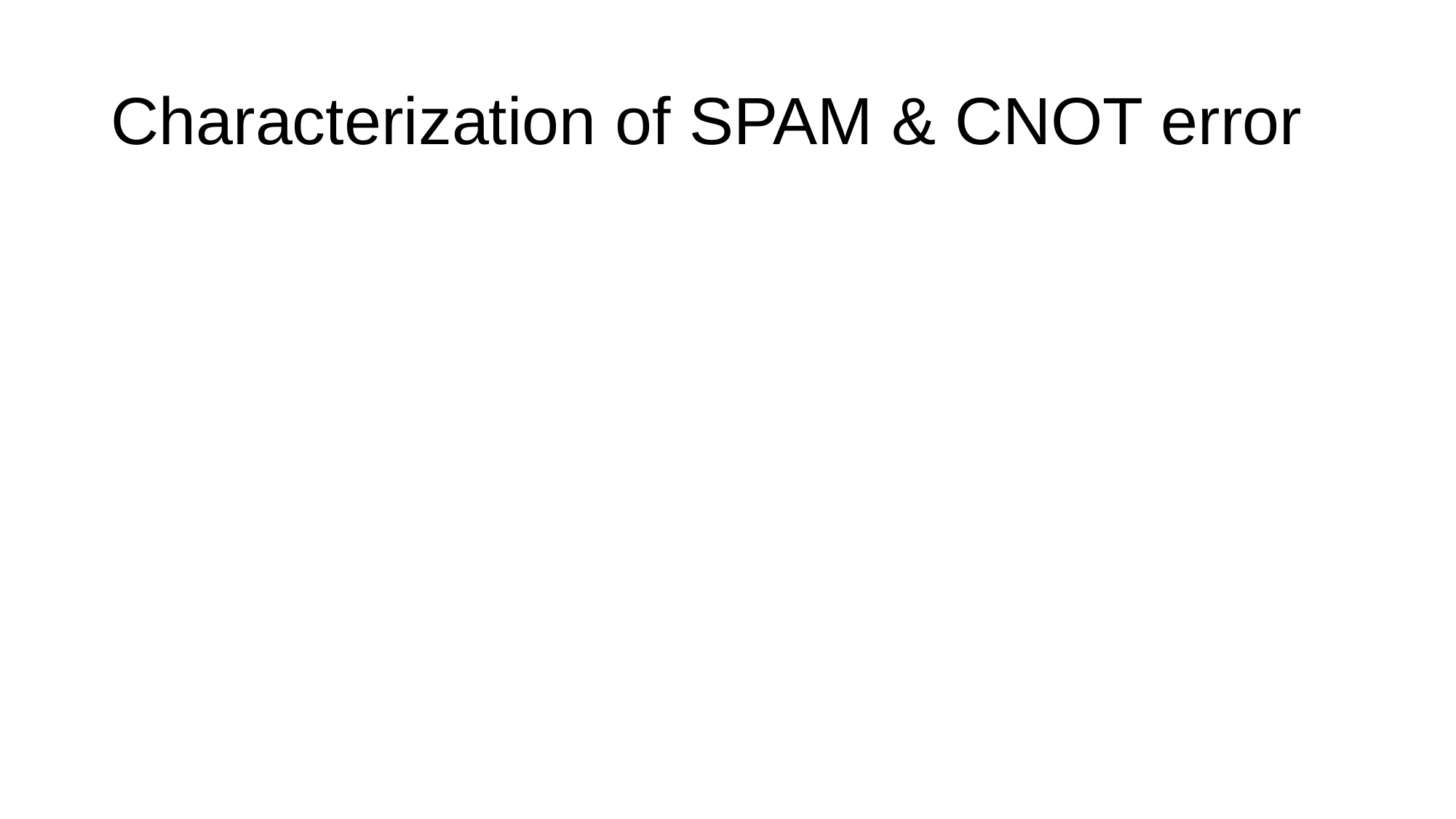

# Characterization of SPAM & CNOT error